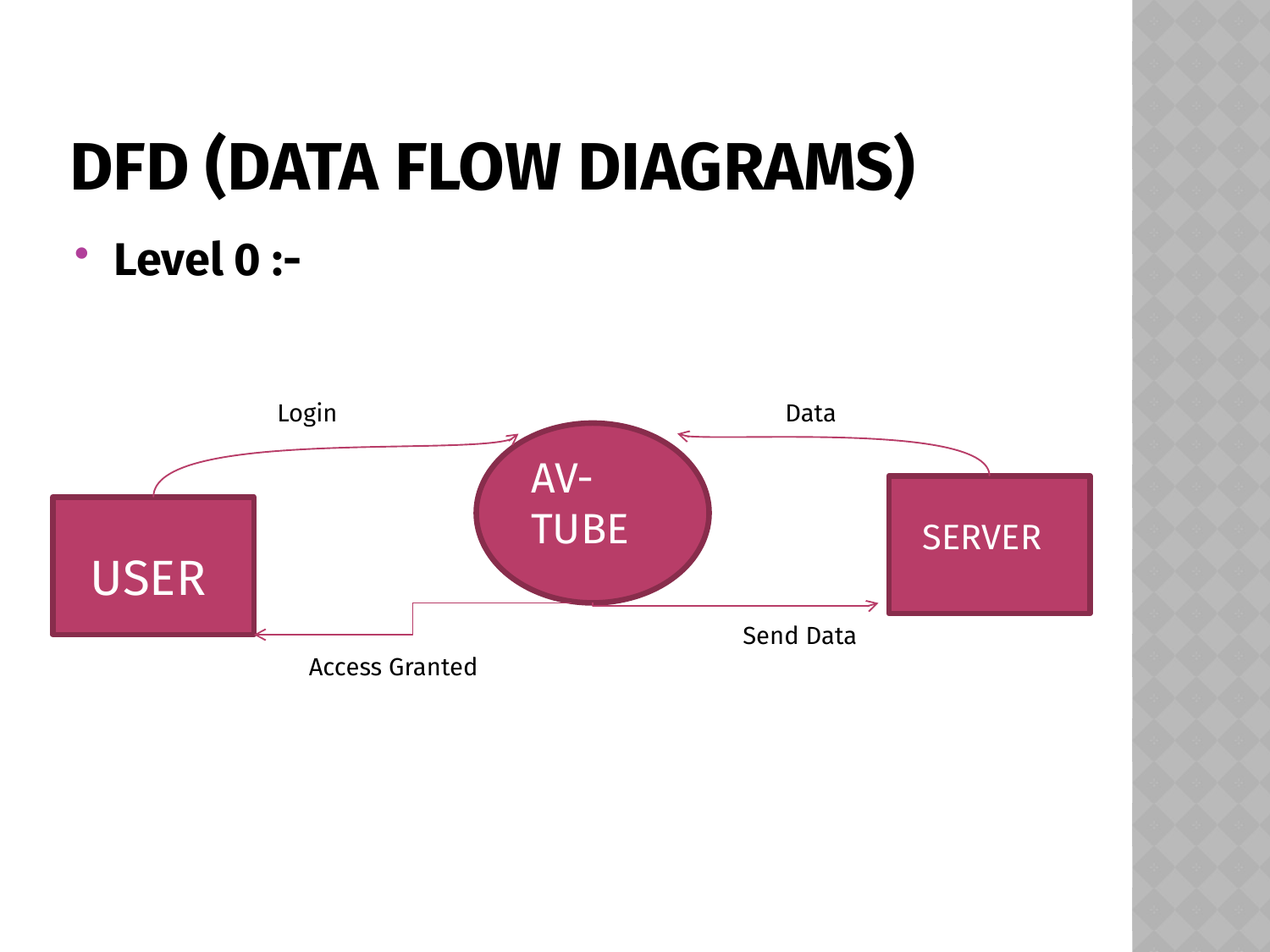

# dFd (data flow diagrams)
Level 0 :-

Login
Data

AV-TUBE

SERVER
USER
Send Data
Access Granted